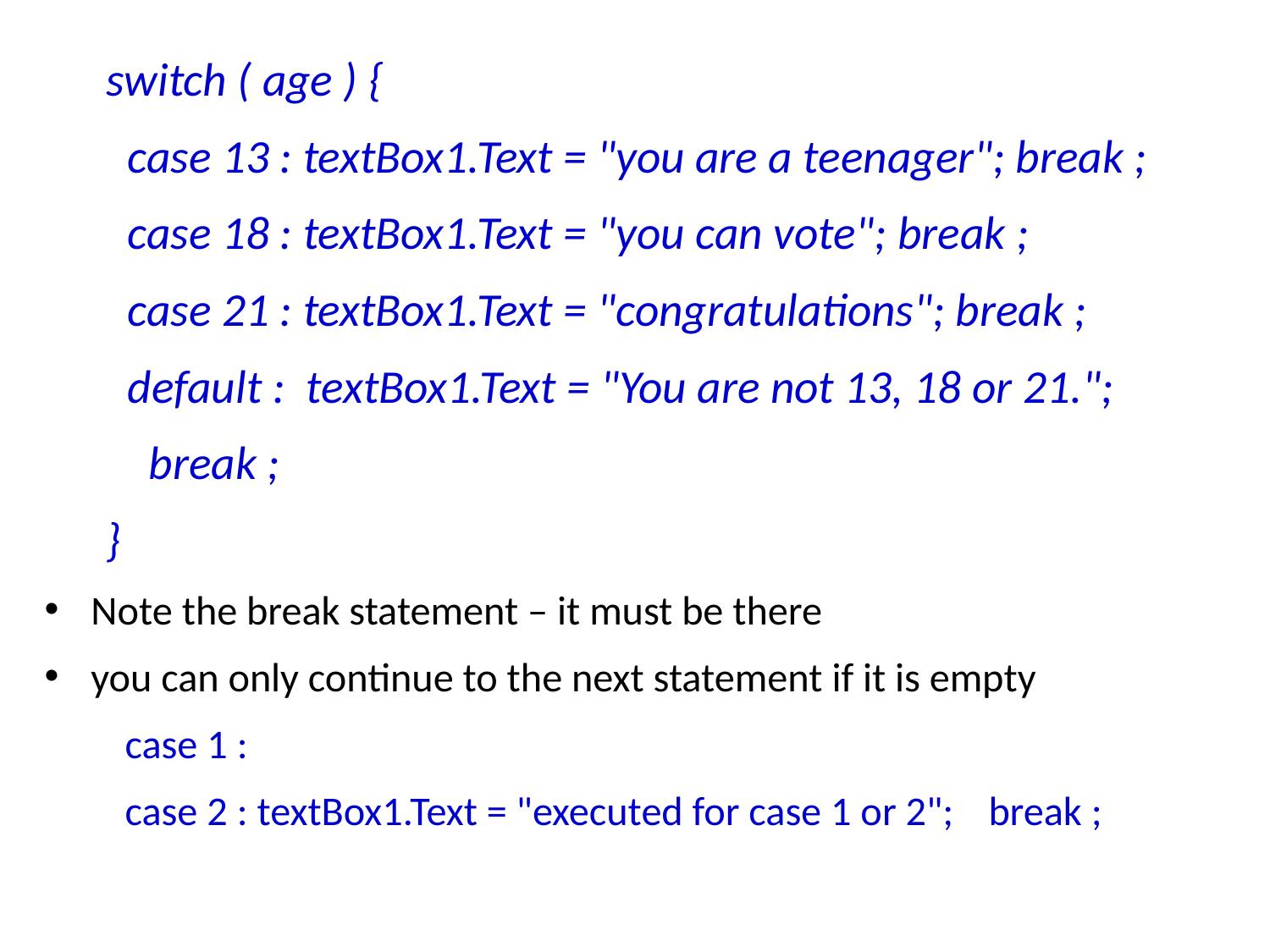

switch ( age ) {
  case 13 : textBox1.Text = "you are a teenager"; break ;
  case 18 : textBox1.Text = "you can vote"; break ;
  case 21 : textBox1.Text = "congratulations"; break ;
  default :  textBox1.Text = "You are not 13, 18 or 21.";
    break ;
}
Note the break statement – it must be there
you can only continue to the next statement if it is empty
  case 1 :
  case 2 : textBox1.Text = "executed for case 1 or 2"; 	break ;
#